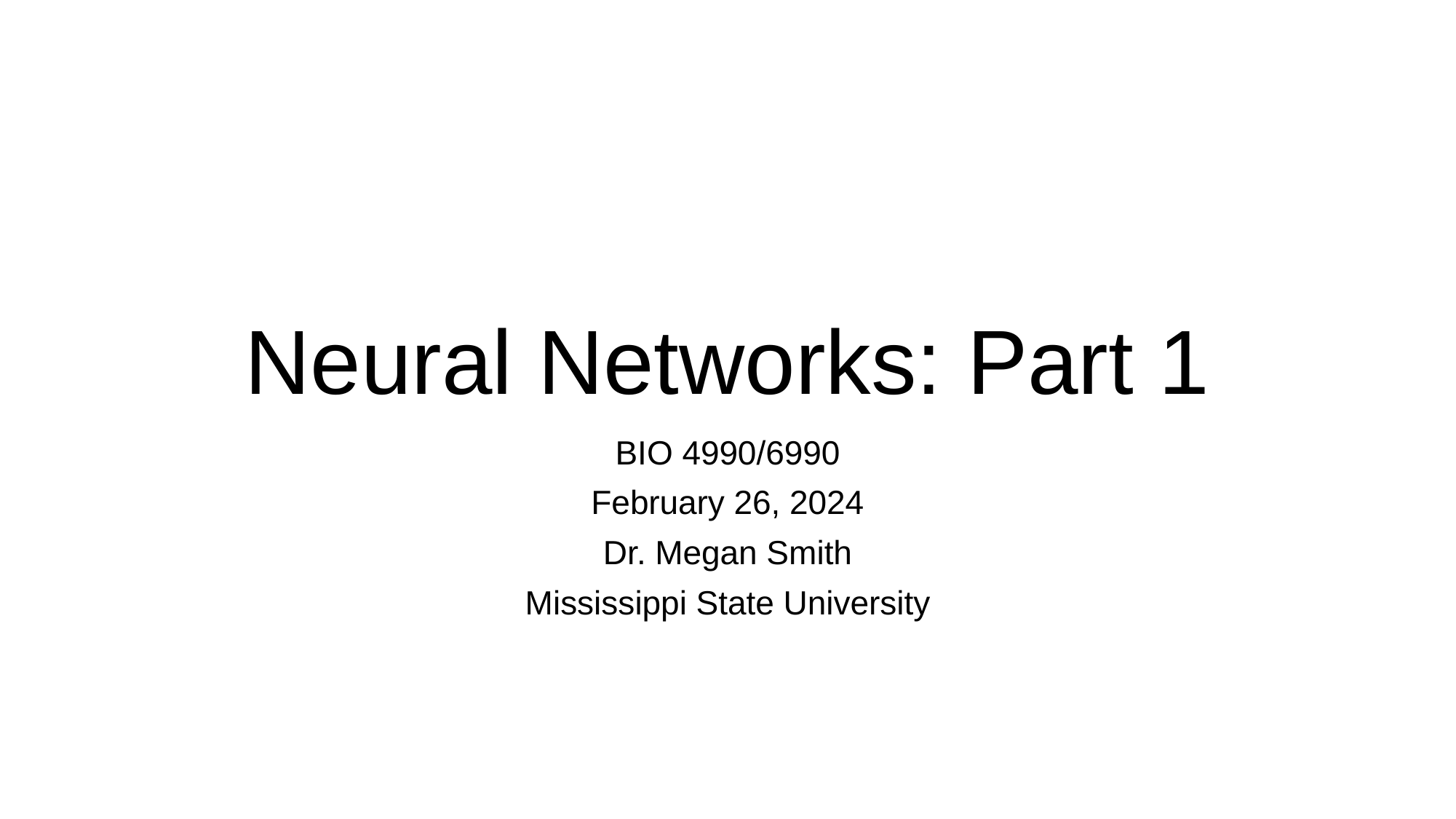

# Neural Networks: Part 1
BIO 4990/6990
February 26, 2024
Dr. Megan Smith
Mississippi State University